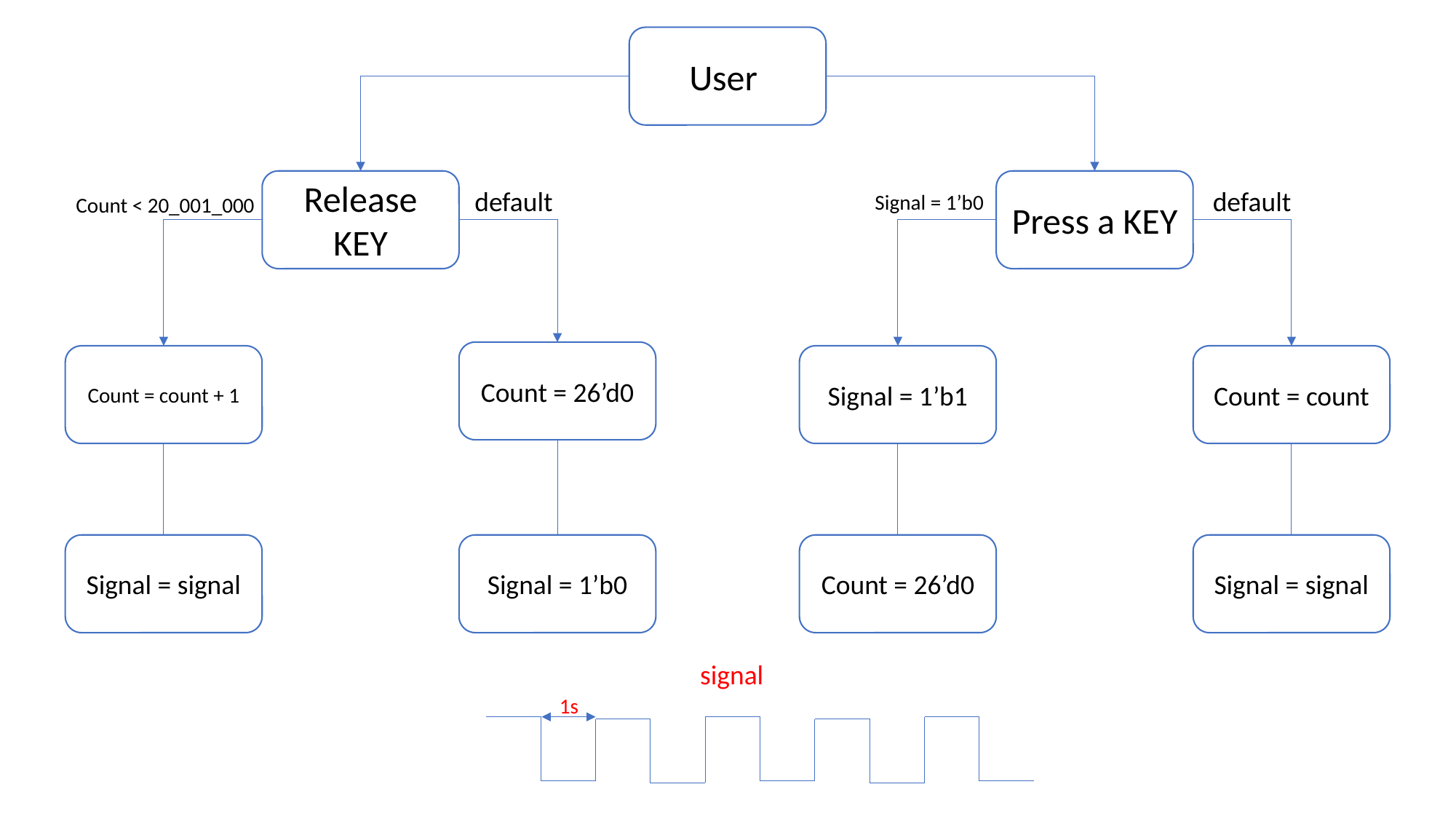

User
Press a KEY
Release KEY
default
default
Signal = 1’b0
Count < 20_001_000
Count = 26’d0
Count = count + 1
Count = count
Signal = 1’b1
Signal = signal
Signal = signal
Signal = 1’b0
Count = 26’d0
signal
1s